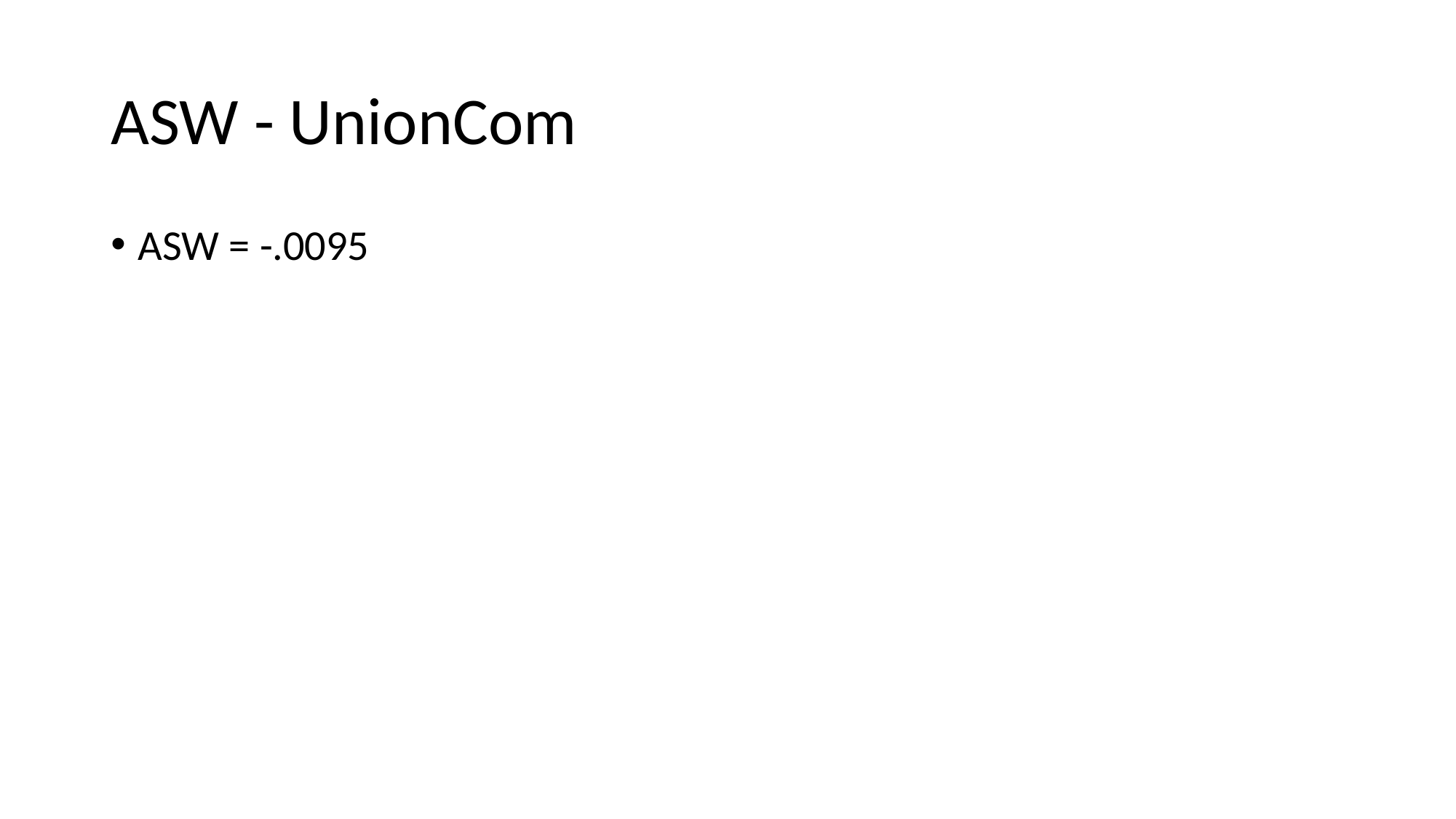

# ASW - UnionCom
ASW = -.0095